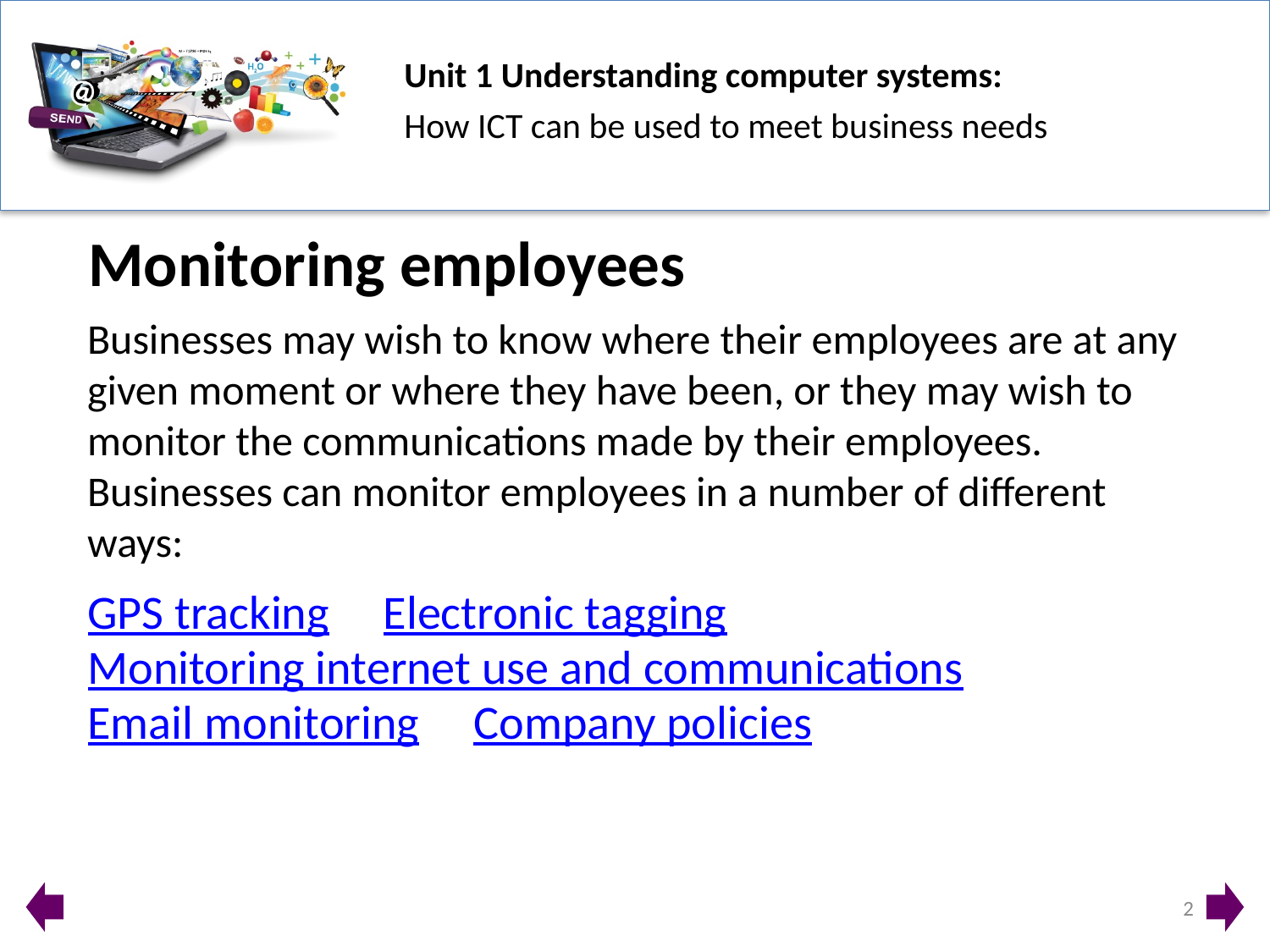

Monitoring employees
Businesses may wish to know where their employees are at any given moment or where they have been, or they may wish to monitor the communications made by their employees.
Businesses can monitor employees in a number of different ways:
GPS tracking     Electronic tagging
Monitoring internet use and communications
Email monitoring     Company policies
2